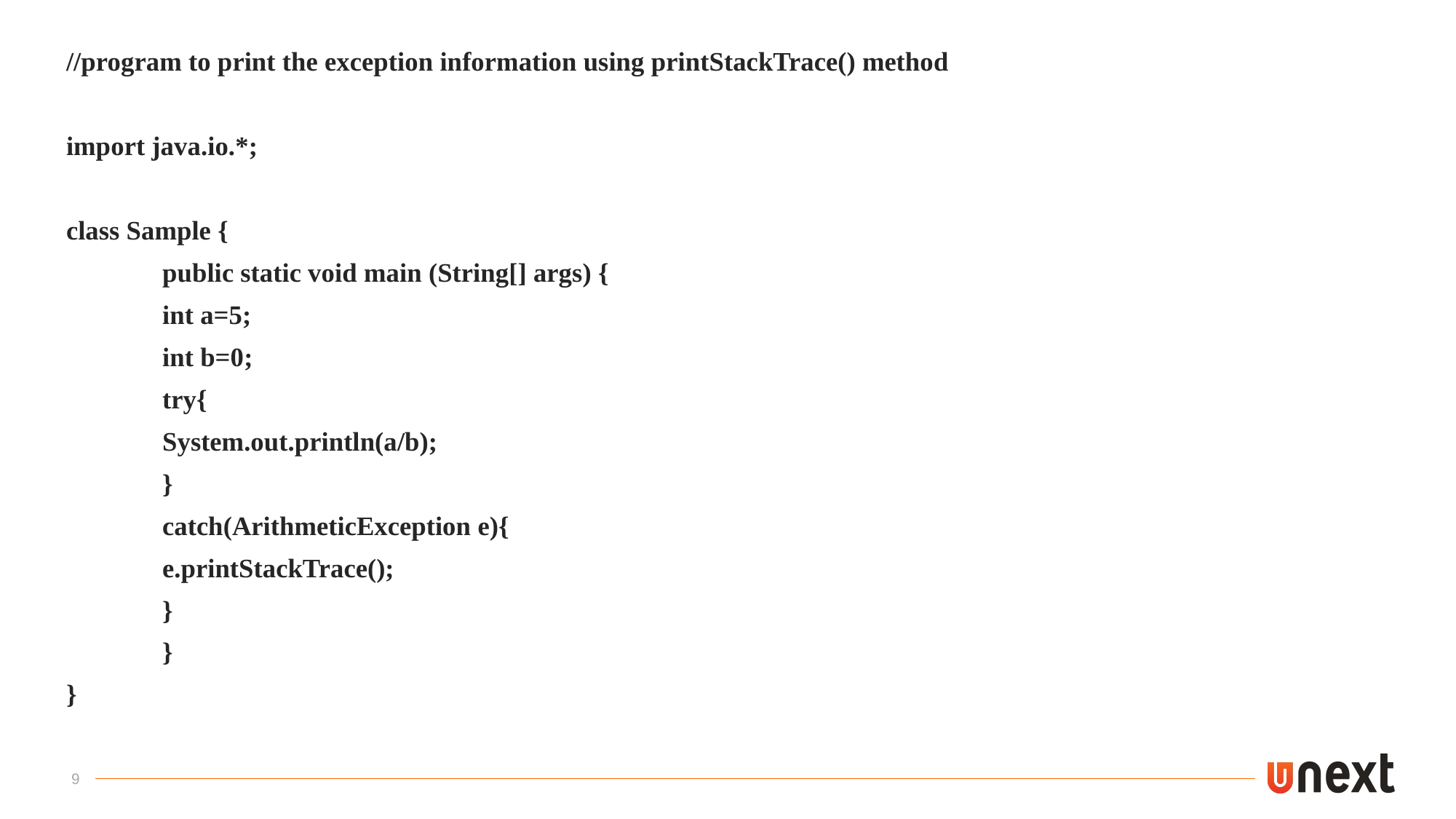

//program to print the exception information using printStackTrace() method

import java.io.*;

class Sample {
	public static void main (String[] args) {
	int a=5;
	int b=0;
		try{
		System.out.println(a/b);
		}
	catch(ArithmeticException e){
		e.printStackTrace();
	}
	}
}
9